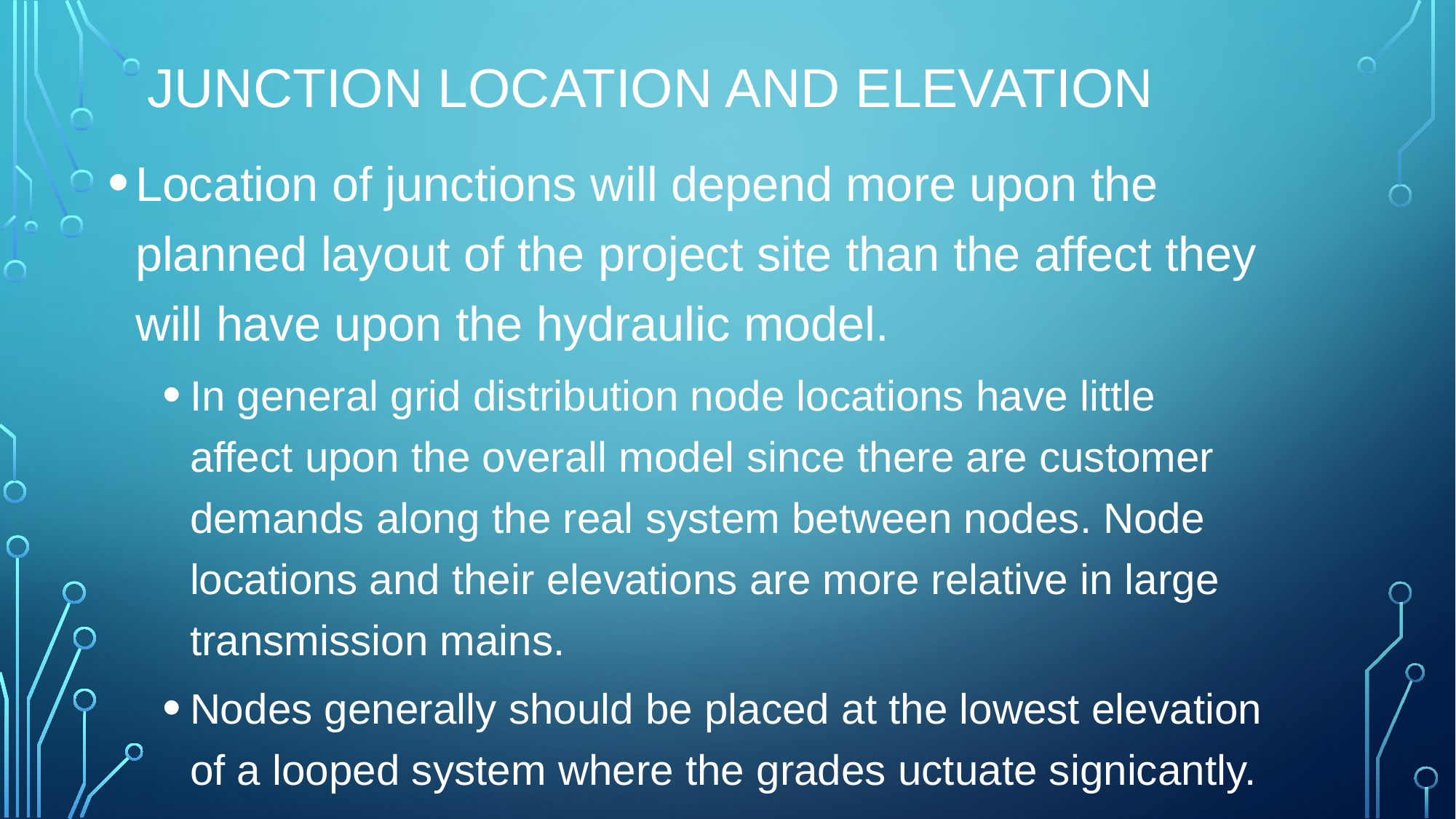

# Junction Location and Elevation
Location of junctions will depend more upon the planned layout of the project site than the affect they will have upon the hydraulic model.
In general grid distribution node locations have little affect upon the overall model since there are customer demands along the real system between nodes. Node locations and their elevations are more relative in large transmission mains.
Nodes generally should be placed at the lowest elevation of a looped system where the grades uctuate signicantly.